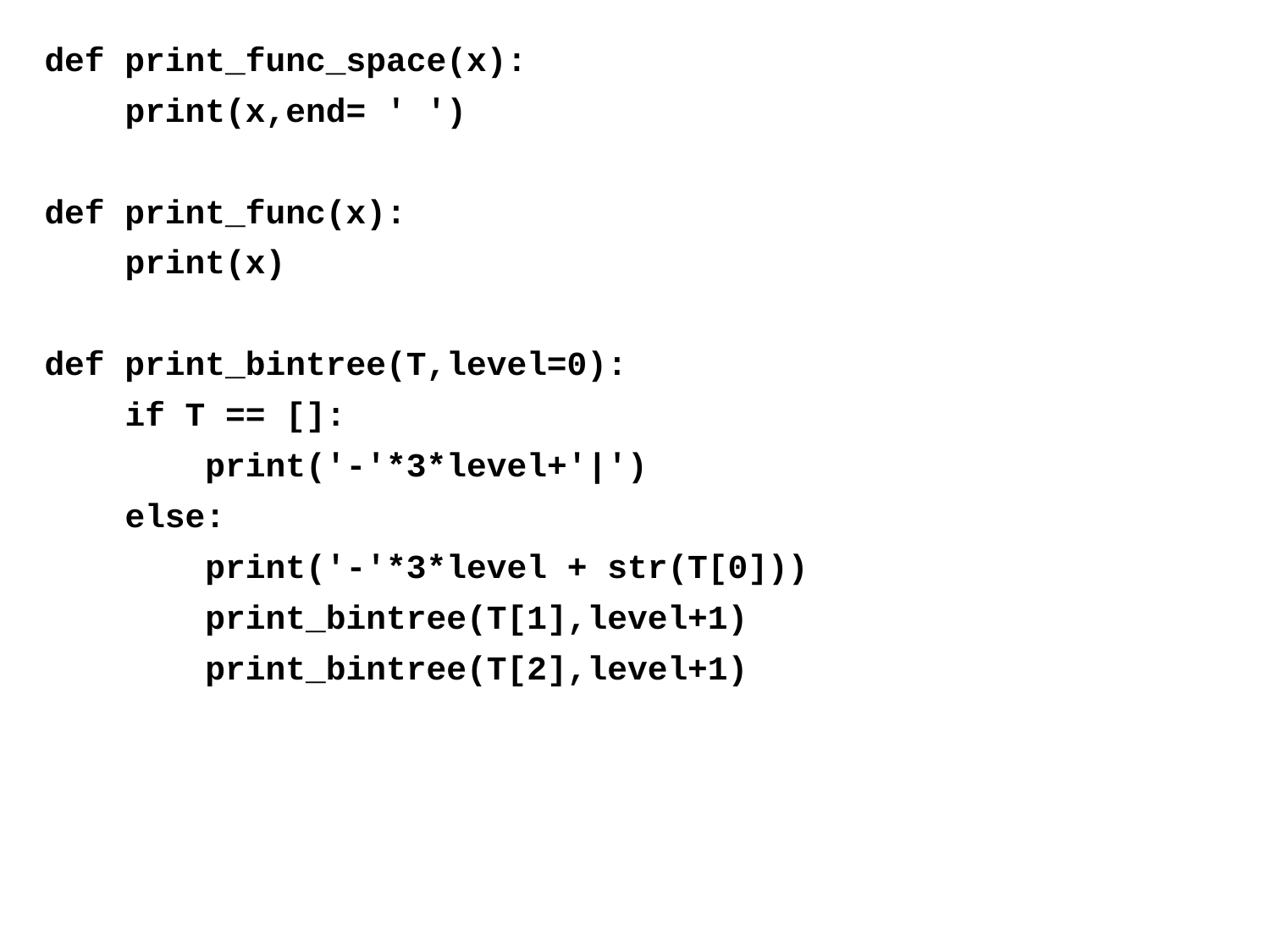

def print_func_space(x):
    print(x,end= ' ')

def print_func(x):
    print(x)

def print_bintree(T,level=0):
    if T == []:
        print('-'*3*level+'|')
    else:
        print('-'*3*level + str(T[0]))
        print_bintree(T[1],level+1)
        print_bintree(T[2],level+1)